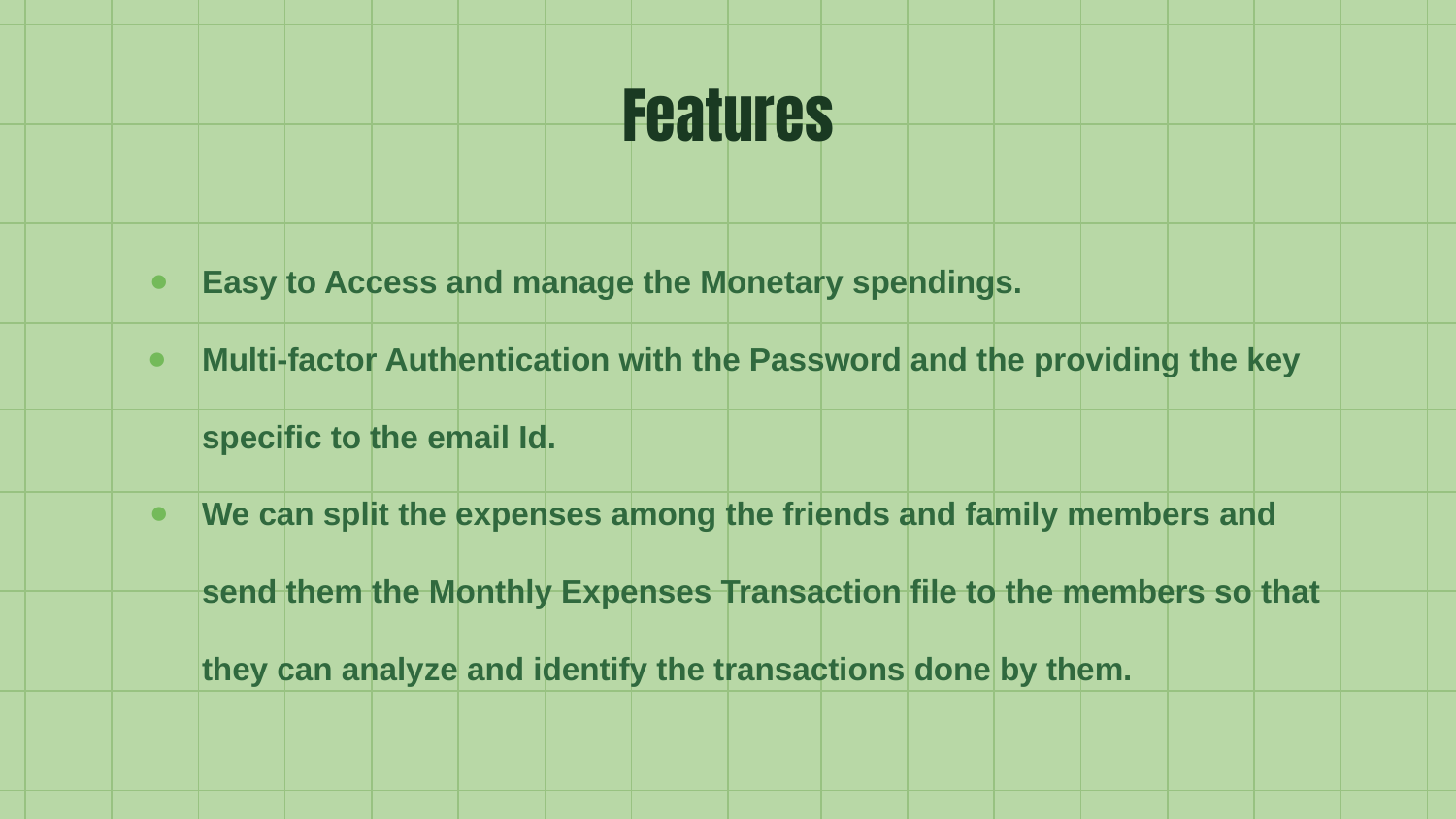

# Features
Easy to Access and manage the Monetary spendings.
Multi-factor Authentication with the Password and the providing the key specific to the email Id.
We can split the expenses among the friends and family members and send them the Monthly Expenses Transaction file to the members so that they can analyze and identify the transactions done by them.